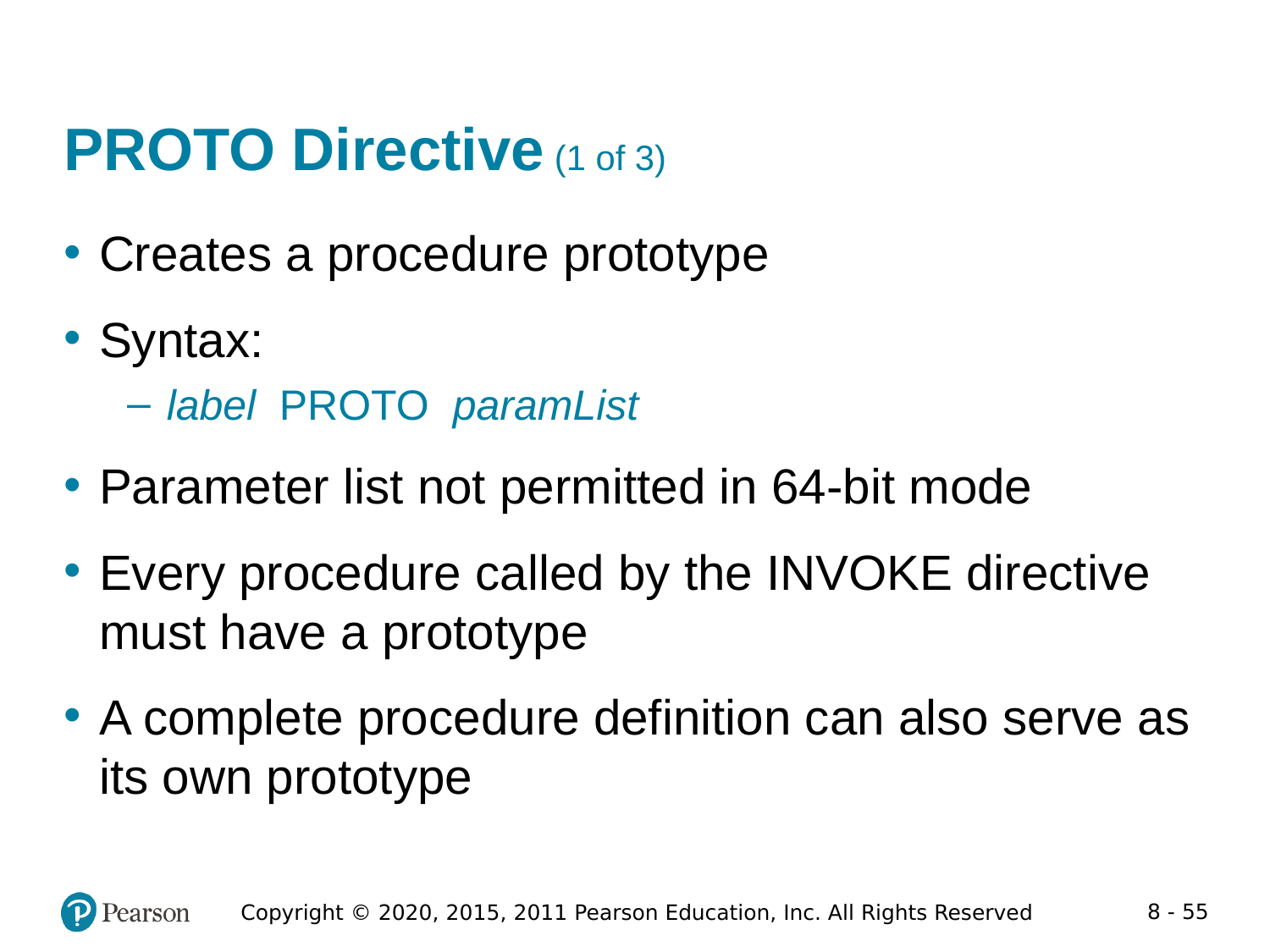

# PROTO Directive (1 of 3)
Creates a procedure prototype
Syntax:
label  PROTO  paramList
Parameter list not permitted in 64-bit mode
Every procedure called by the INVOKE directive must have a prototype
A complete procedure definition can also serve as its own prototype